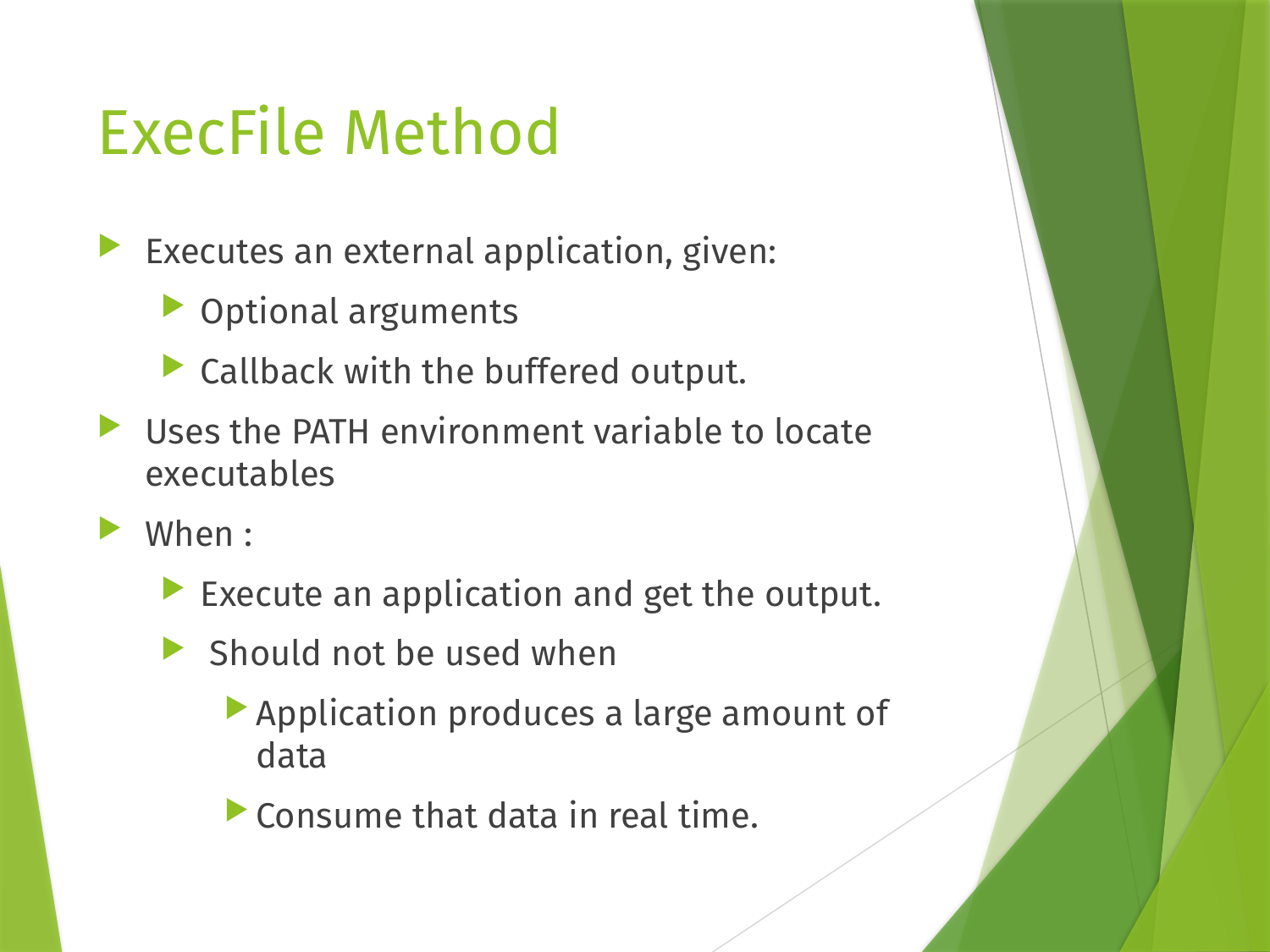

# ExecFile Method
Executes an external application, given:
Optional arguments
Callback with the buffered output.
Uses the PATH environment variable to locate executables
When :
Execute an application and get the output.
 Should not be used when
Application produces a large amount of data
Consume that data in real time.